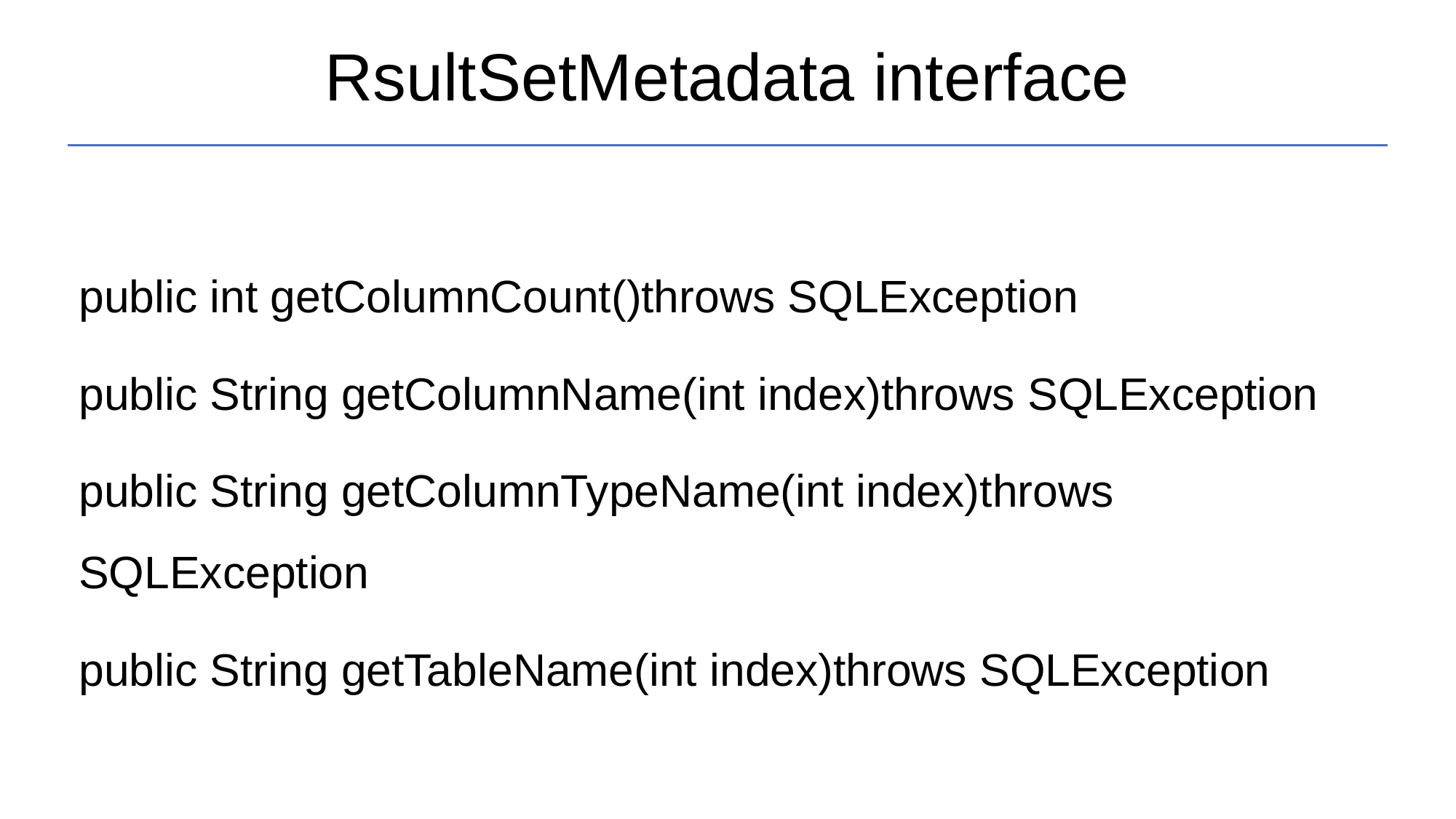

# RsultSetMetadata interface
public int getColumnCount()throws SQLException
public String getColumnName(int index)throws SQLException
public String getColumnTypeName(int index)throws SQLException
public String getTableName(int index)throws SQLException